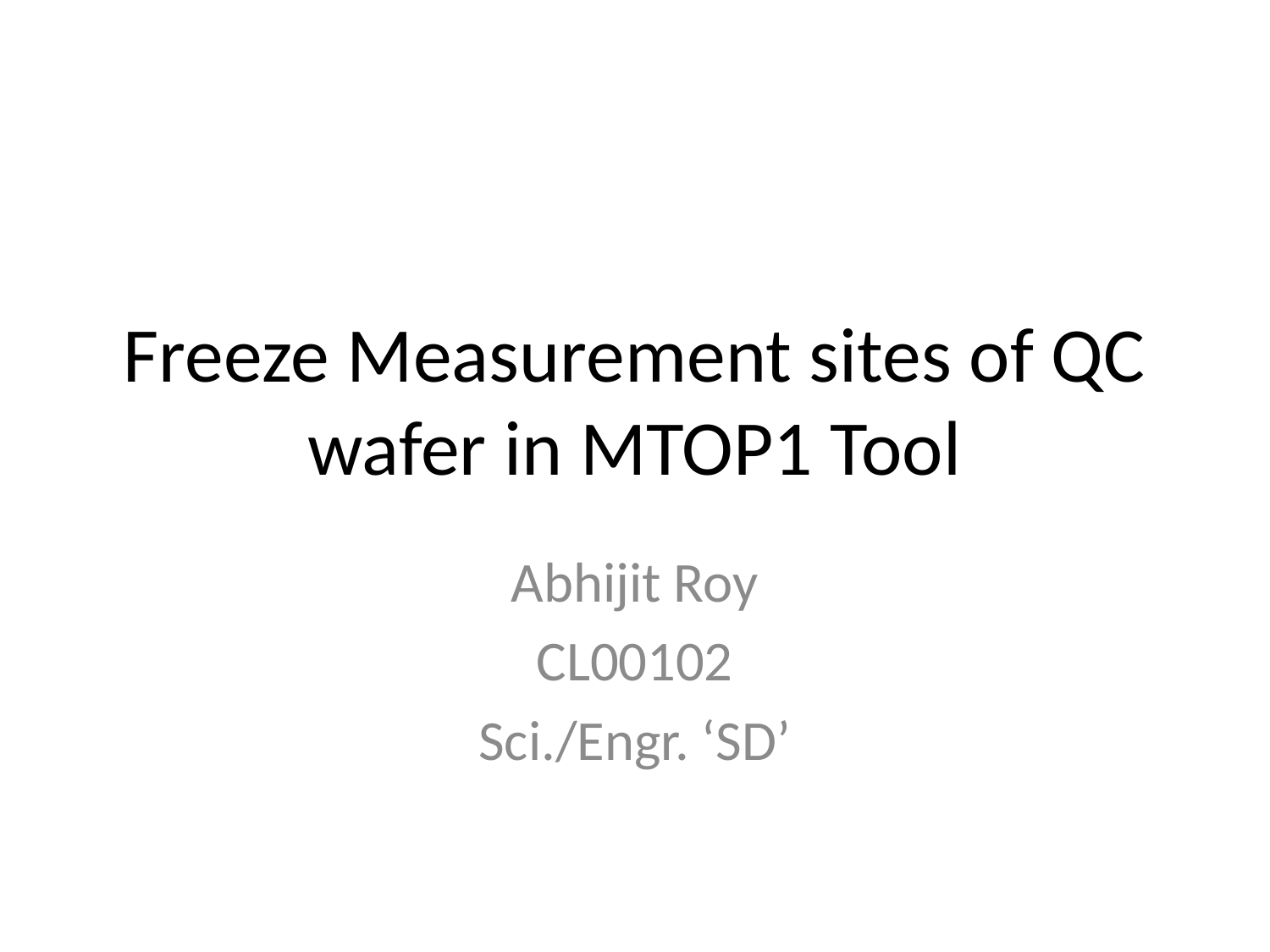

# Freeze Measurement sites of QC wafer in MTOP1 Tool
Abhijit Roy
CL00102
Sci./Engr. ‘SD’